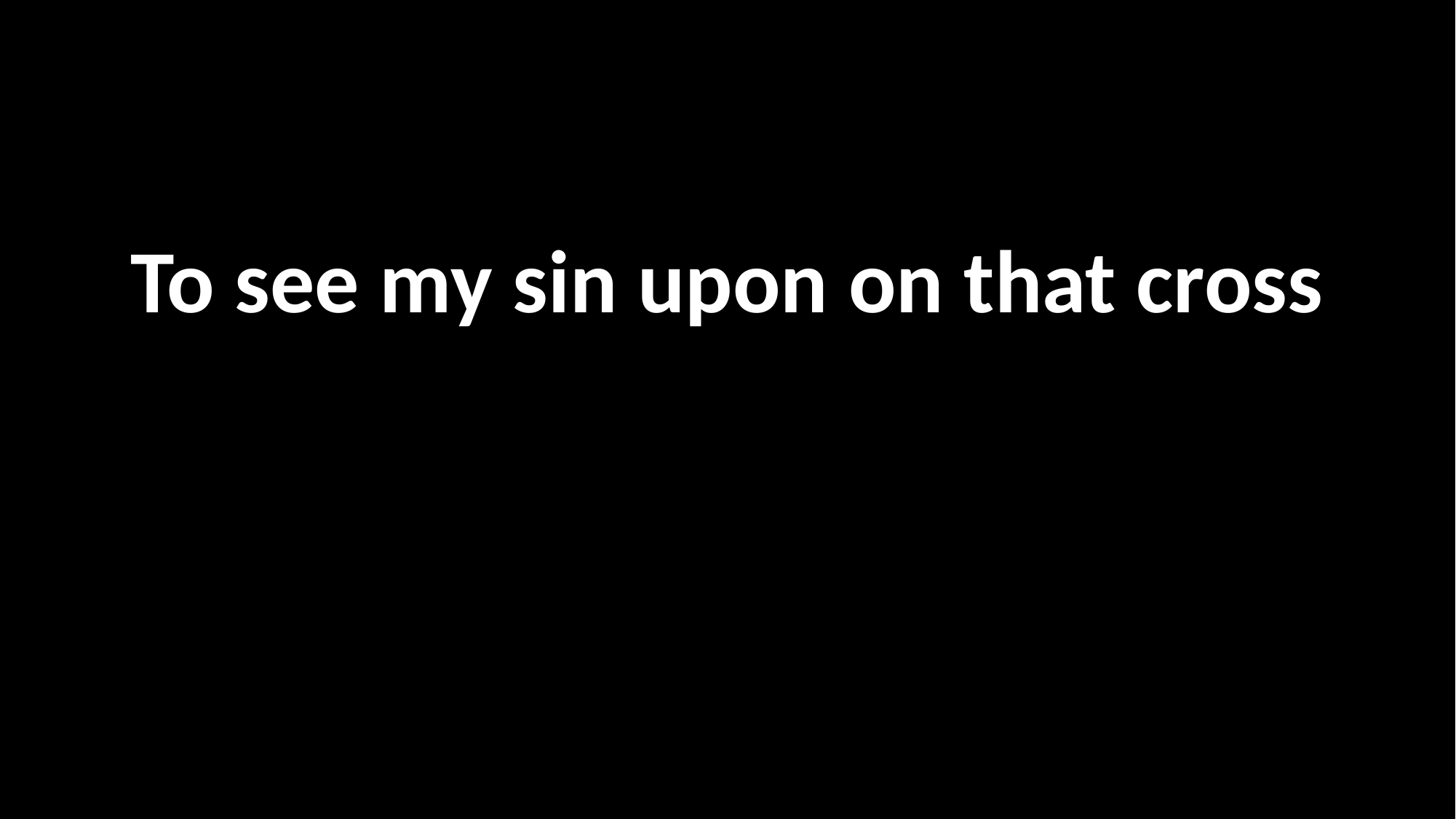

To see my sin upon on that cross
#